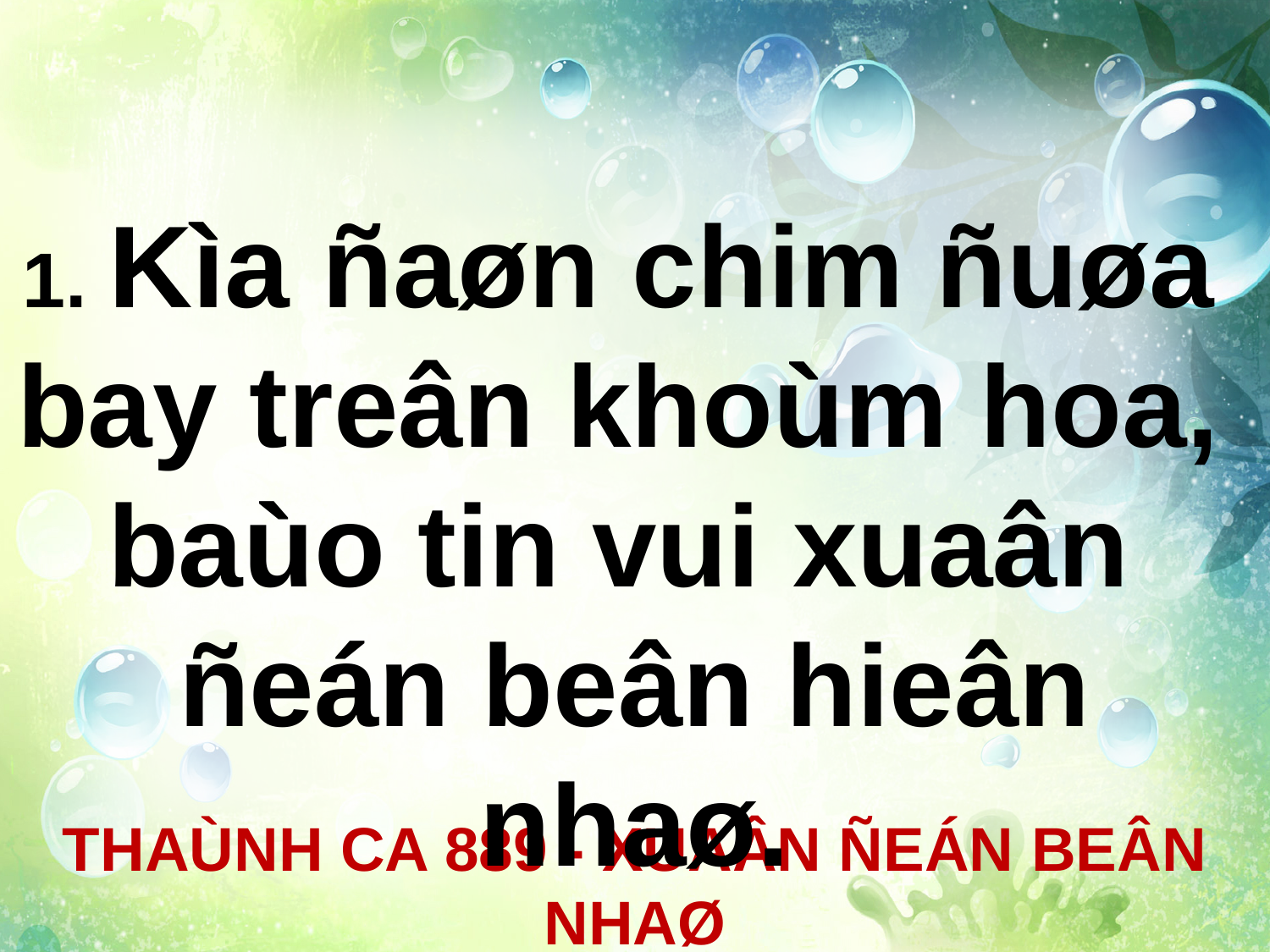

1. Kìa ñaøn chim ñuøa
bay treân khoùm hoa,
baùo tin vui xuaân
ñeán beân hieân nhaø.
THAÙNH CA 889 - XUAÂN ÑEÁN BEÂN NHAØ